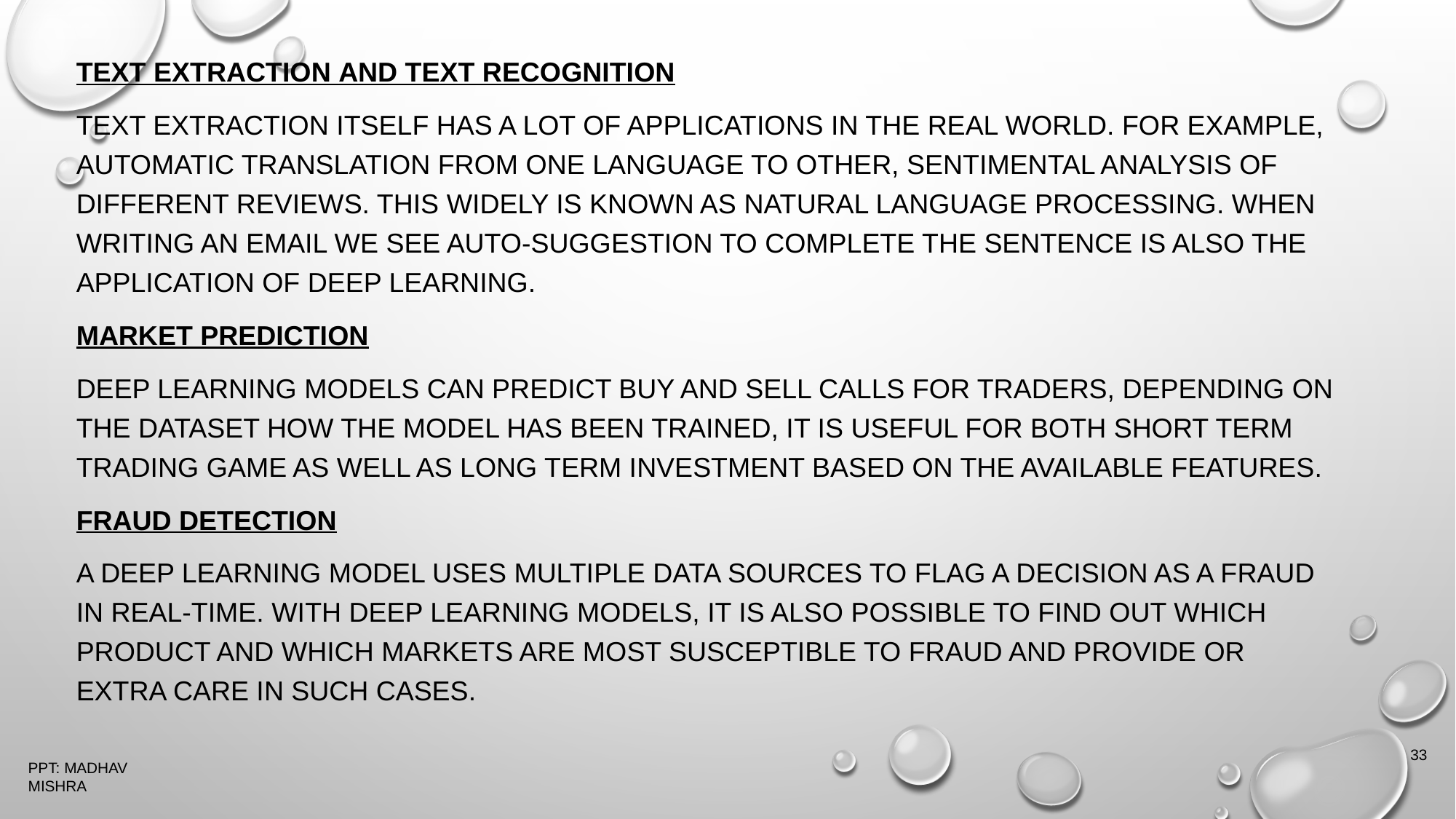

TEXT EXTRACTION AND TEXT RECOGNITION
TEXT EXTRACTION ITSELF HAS A LOT OF APPLICATIONS IN THE REAL WORLD. FOR EXAMPLE, AUTOMATIC TRANSLATION FROM ONE LANGUAGE TO OTHER, SENTIMENTAL ANALYSIS OF DIFFERENT REVIEWS. THIS WIDELY IS KNOWN AS NATURAL LANGUAGE PROCESSING. WHEN WRITING AN EMAIL WE SEE AUTO-SUGGESTION TO COMPLETE THE SENTENCE IS ALSO THE APPLICATION OF DEEP LEARNING.
MARKET PREDICTION
DEEP LEARNING MODELS CAN PREDICT BUY AND SELL CALLS FOR TRADERS, DEPENDING ON THE DATASET HOW THE MODEL HAS BEEN TRAINED, IT IS USEFUL FOR BOTH SHORT TERM TRADING GAME AS WELL AS LONG TERM INVESTMENT BASED ON THE AVAILABLE FEATURES.
FRAUD DETECTION
A DEEP LEARNING MODEL USES MULTIPLE DATA SOURCES TO FLAG A DECISION AS A FRAUD IN REAL-TIME. WITH DEEP LEARNING MODELS, IT IS ALSO POSSIBLE TO FIND OUT WHICH PRODUCT AND WHICH MARKETS ARE MOST SUSCEPTIBLE TO FRAUD AND PROVIDE OR EXTRA CARE IN SUCH CASES.

33
PPT: MADHAV MISHRA